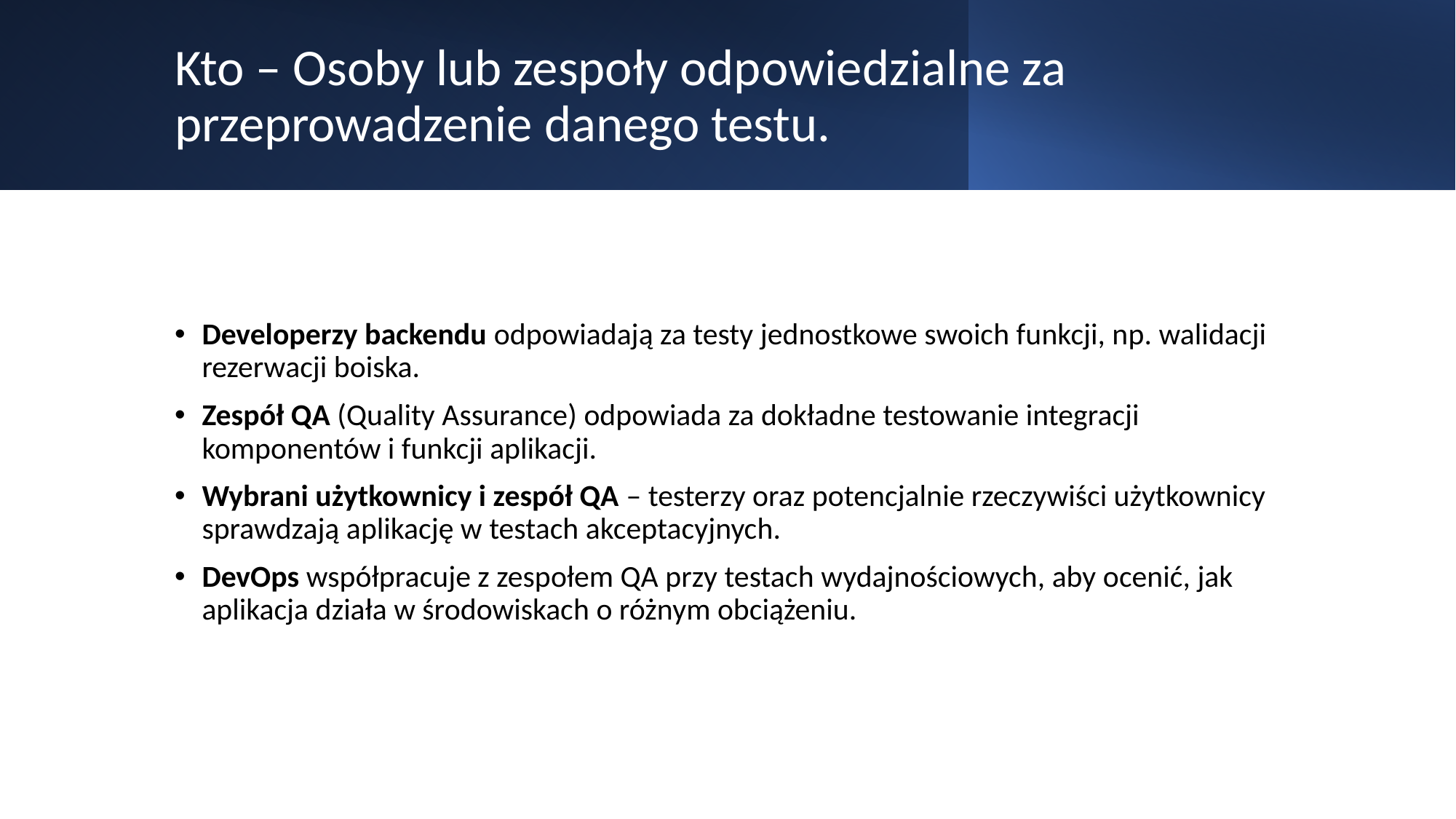

# Kto – Osoby lub zespoły odpowiedzialne za przeprowadzenie danego testu.
Developerzy backendu odpowiadają za testy jednostkowe swoich funkcji, np. walidacji rezerwacji boiska.
Zespół QA (Quality Assurance) odpowiada za dokładne testowanie integracji komponentów i funkcji aplikacji.
Wybrani użytkownicy i zespół QA – testerzy oraz potencjalnie rzeczywiści użytkownicy sprawdzają aplikację w testach akceptacyjnych.
DevOps współpracuje z zespołem QA przy testach wydajnościowych, aby ocenić, jak aplikacja działa w środowiskach o różnym obciążeniu.